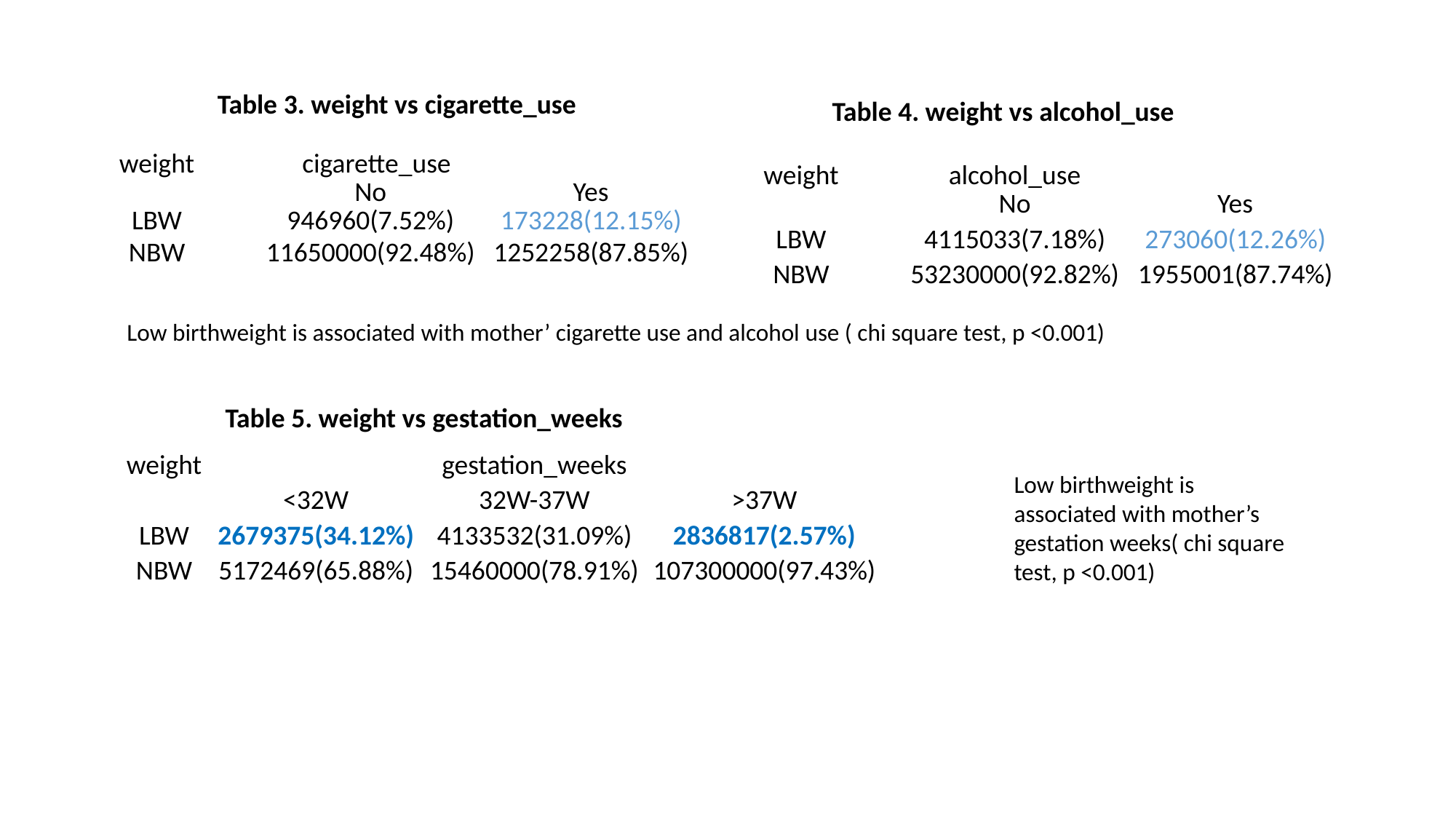

Table 3. weight vs cigarette_use
Table 4. weight vs alcohol_use
| weight | cigarette\_use |  |
| --- | --- | --- |
|  | No | Yes |
| LBW | 946960(7.52%) | 173228(12.15%) |
| NBW | 11650000(92.48%) | 1252258(87.85%) |
| weight | alcohol\_use |  |
| --- | --- | --- |
|  | No | Yes |
| LBW | 4115033(7.18%) | 273060(12.26%) |
| NBW | 53230000(92.82%) | 1955001(87.74%) |
Low birthweight is associated with mother’ cigarette use and alcohol use ( chi square test, p <0.001)
Table 5. weight vs gestation_weeks
| weight |  | gestation\_weeks |  |
| --- | --- | --- | --- |
|  | <32W | 32W-37W | >37W |
| LBW | 2679375(34.12%) | 4133532(31.09%) | 2836817(2.57%) |
| NBW | 5172469(65.88%) | 15460000(78.91%) | 107300000(97.43%) |
Low birthweight is associated with mother’s gestation weeks( chi square test, p <0.001)